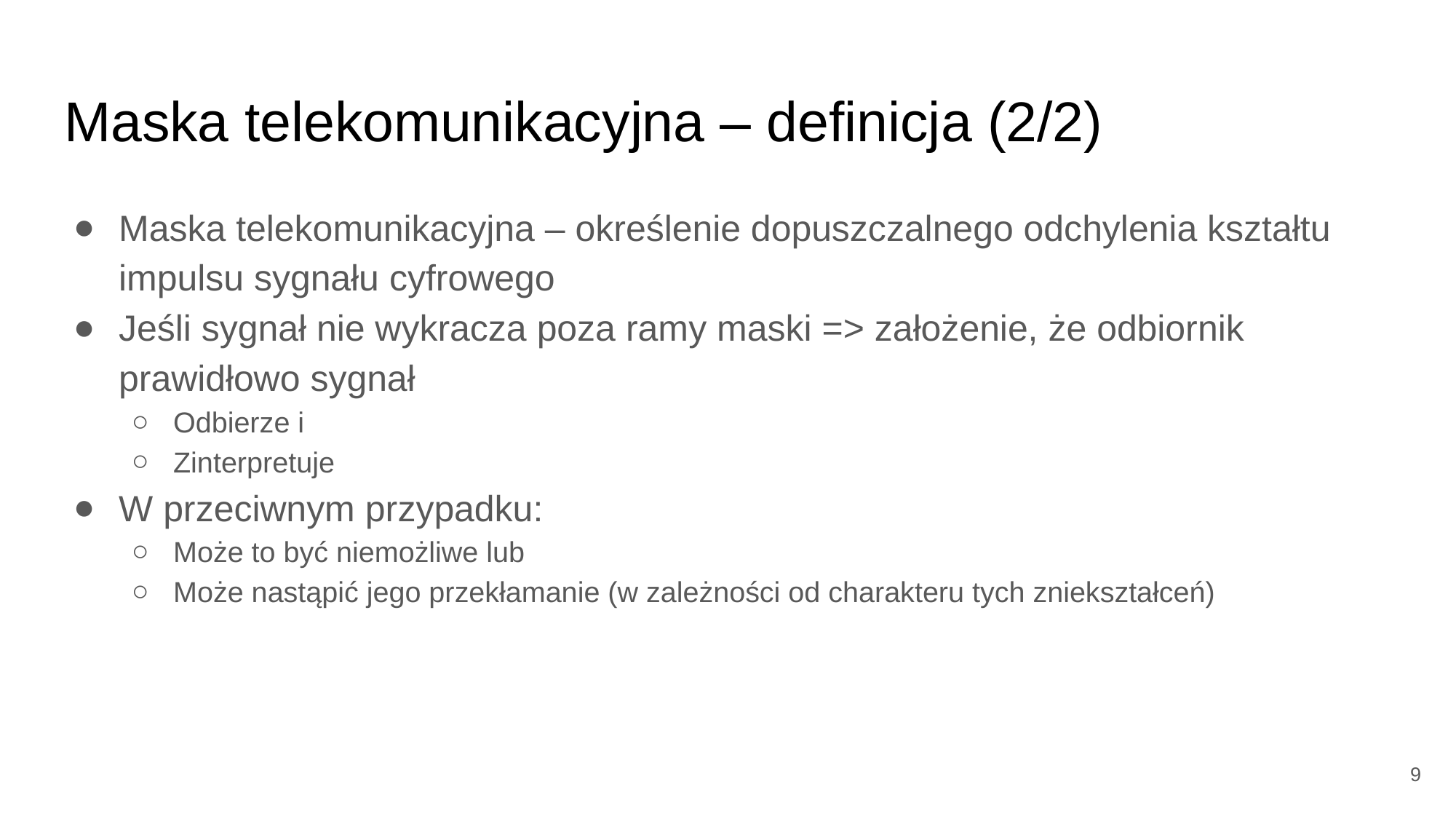

# Maska telekomunikacyjna – definicja (2/2)
Maska telekomunikacyjna – określenie dopuszczalnego odchylenia kształtu impulsu sygnału cyfrowego
Jeśli sygnał nie wykracza poza ramy maski => założenie, że odbiornik prawidłowo sygnał
Odbierze i
Zinterpretuje
W przeciwnym przypadku:
Może to być niemożliwe lub
Może nastąpić jego przekłamanie (w zależności od charakteru tych zniekształceń)
9